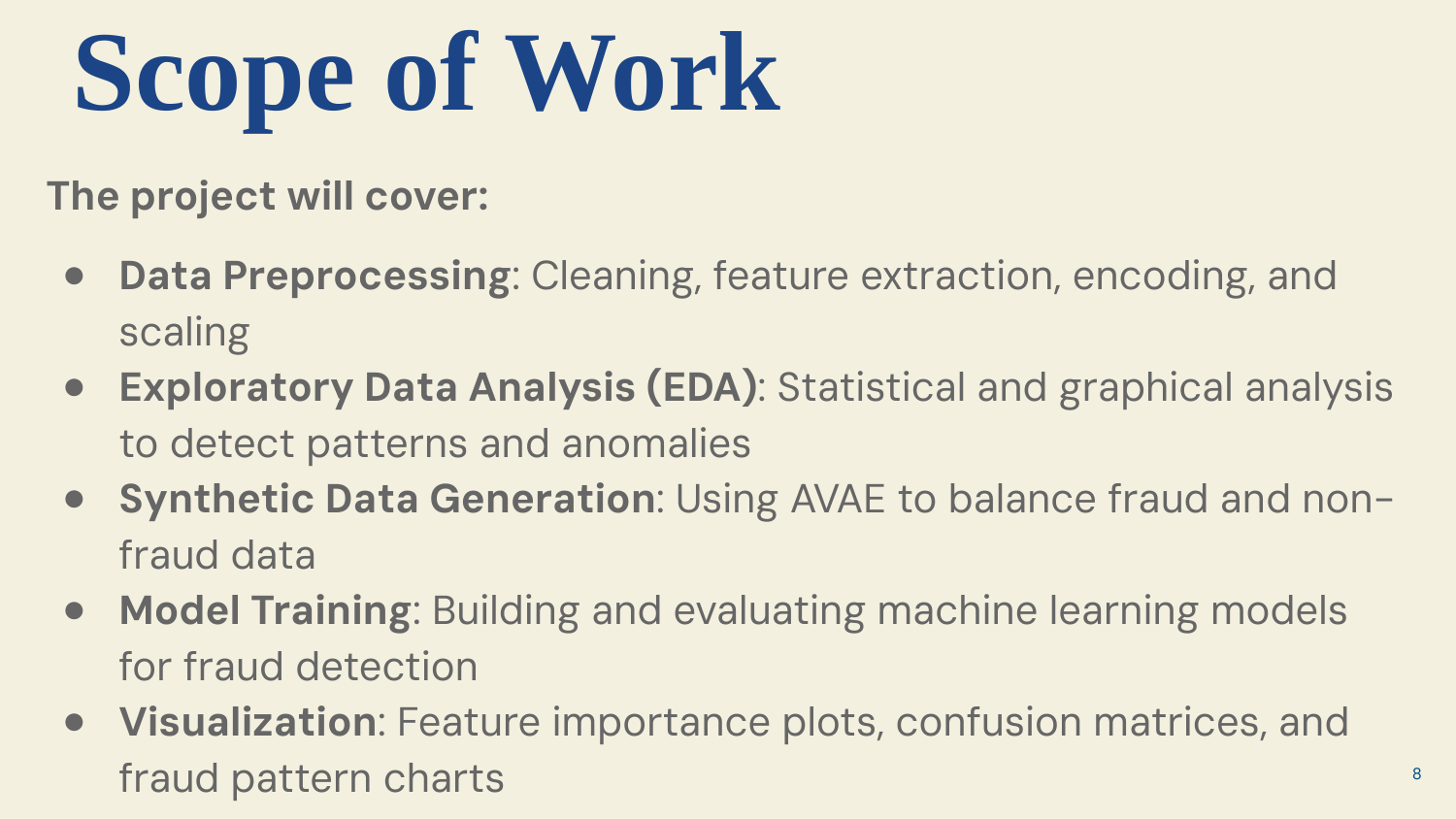

# Scope of Work
The project will cover:
Data Preprocessing: Cleaning, feature extraction, encoding, and scaling
Exploratory Data Analysis (EDA): Statistical and graphical analysis to detect patterns and anomalies
Synthetic Data Generation: Using AVAE to balance fraud and non-fraud data
Model Training: Building and evaluating machine learning models for fraud detection
Visualization: Feature importance plots, confusion matrices, and fraud pattern charts

8